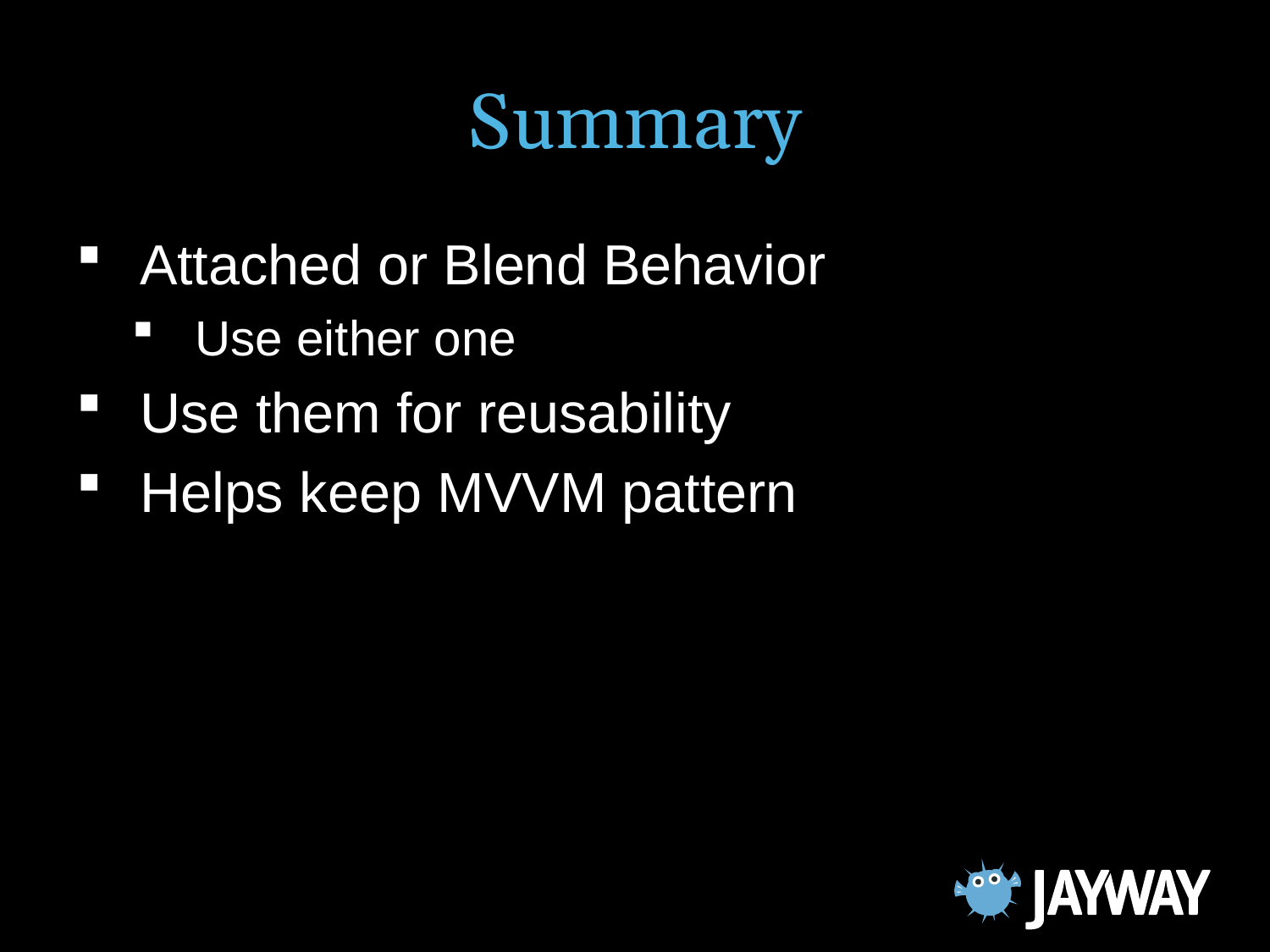

# Summary
Attached or Blend Behavior
Use either one
Use them for reusability
Helps keep MVVM pattern